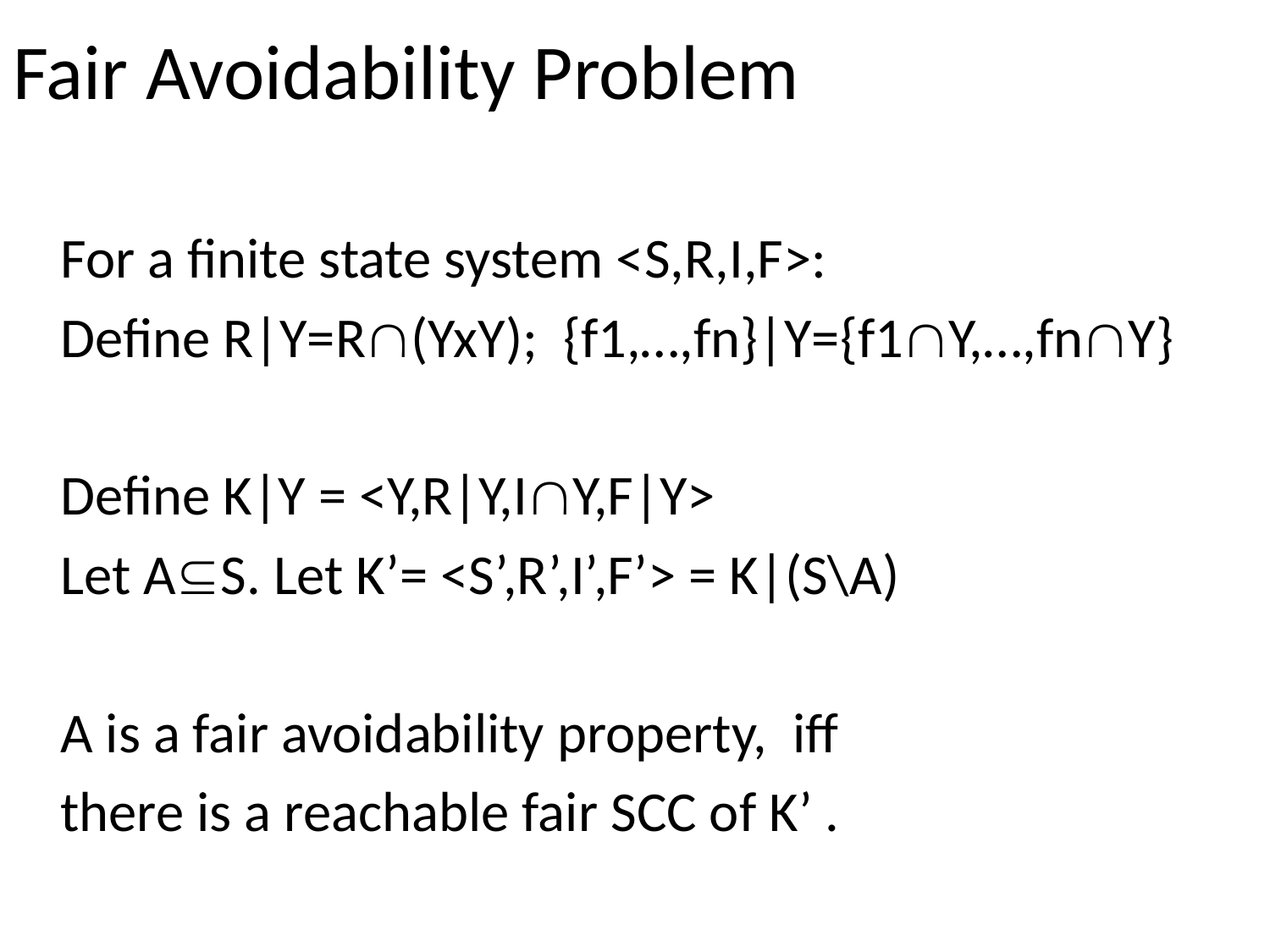

Fair Avoidability Problem

	For a finite state system <S,R,I,F>:
	Define R|Y=R∩(YxY);  {f1,…,fn}|Y={f1∩Y,…,fn∩Y}

	Define K|Y = <Y,R|Y,I∩Y,F|Y>
	Let A⊆S. Let K’= <S’,R’,I’,F’> = K|(S\A)

	A is a fair avoidability property,  iff
	there is a reachable fair SCC of K’ .